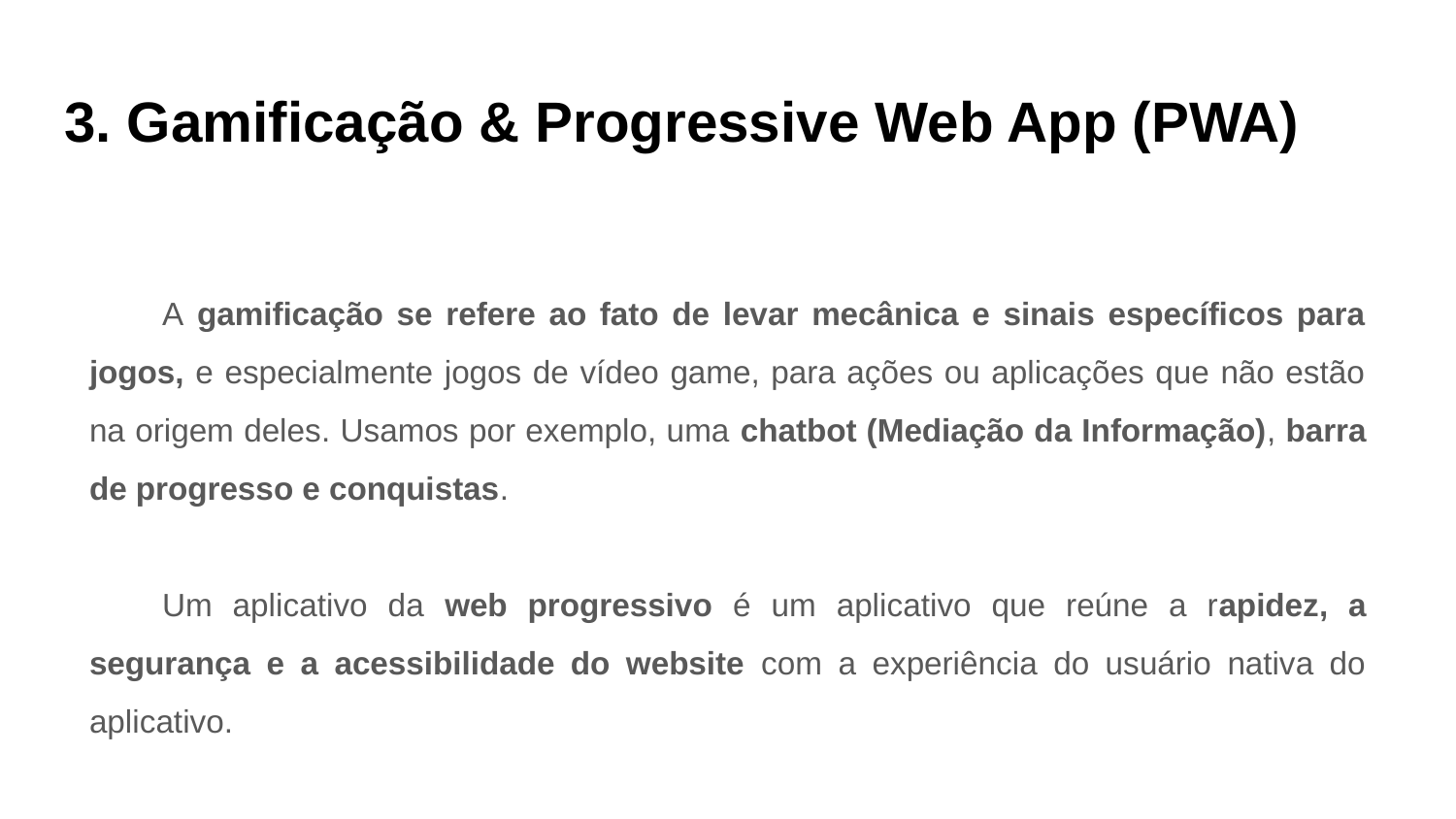

# 3. Gamificação & Progressive Web App (PWA)

A gamificação se refere ao fato de levar mecânica e sinais específicos para jogos, e especialmente jogos de vídeo game, para ações ou aplicações que não estão na origem deles. Usamos por exemplo, uma chatbot (Mediação da Informação), barra de progresso e conquistas.

Um aplicativo da web progressivo é um aplicativo que reúne a rapidez, a segurança e a acessibilidade do website com a experiência do usuário nativa do aplicativo.